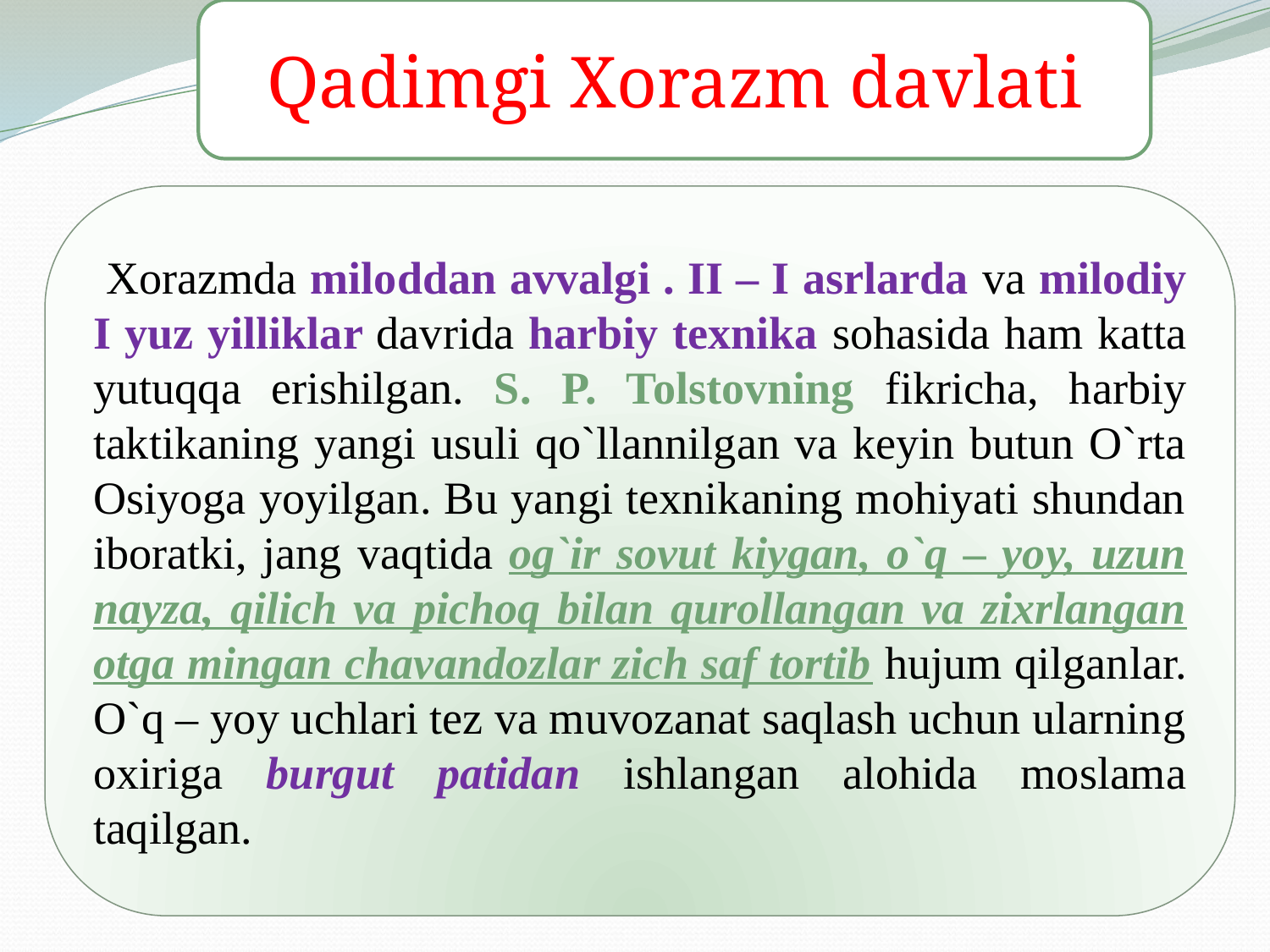

Qadimgi Xorazm davlati
 Xorazmda miloddan avvalgi . II – I asrlarda va milodiy I yuz yilliklar davrida harbiy texnika sohasida ham katta yutuqqa erishilgan. S. P. Tolstovning fikricha, harbiy taktikaning yangi usuli qo`llannilgan va keyin butun O`rta Osiyoga yoyilgan. Bu yangi texnikaning mohiyati shundan iboratki, jang vaqtida og`ir sovut kiygan, o`q – yoy, uzun nayza, qilich va pichoq bilan qurollangan va zixrlangan otga mingan chavandozlar zich saf tortib hujum qilganlar. O`q – yoy uchlari tez va muvozanat saqlash uchun ularning oxiriga burgut patidan ishlangan alohida moslama taqilgan.